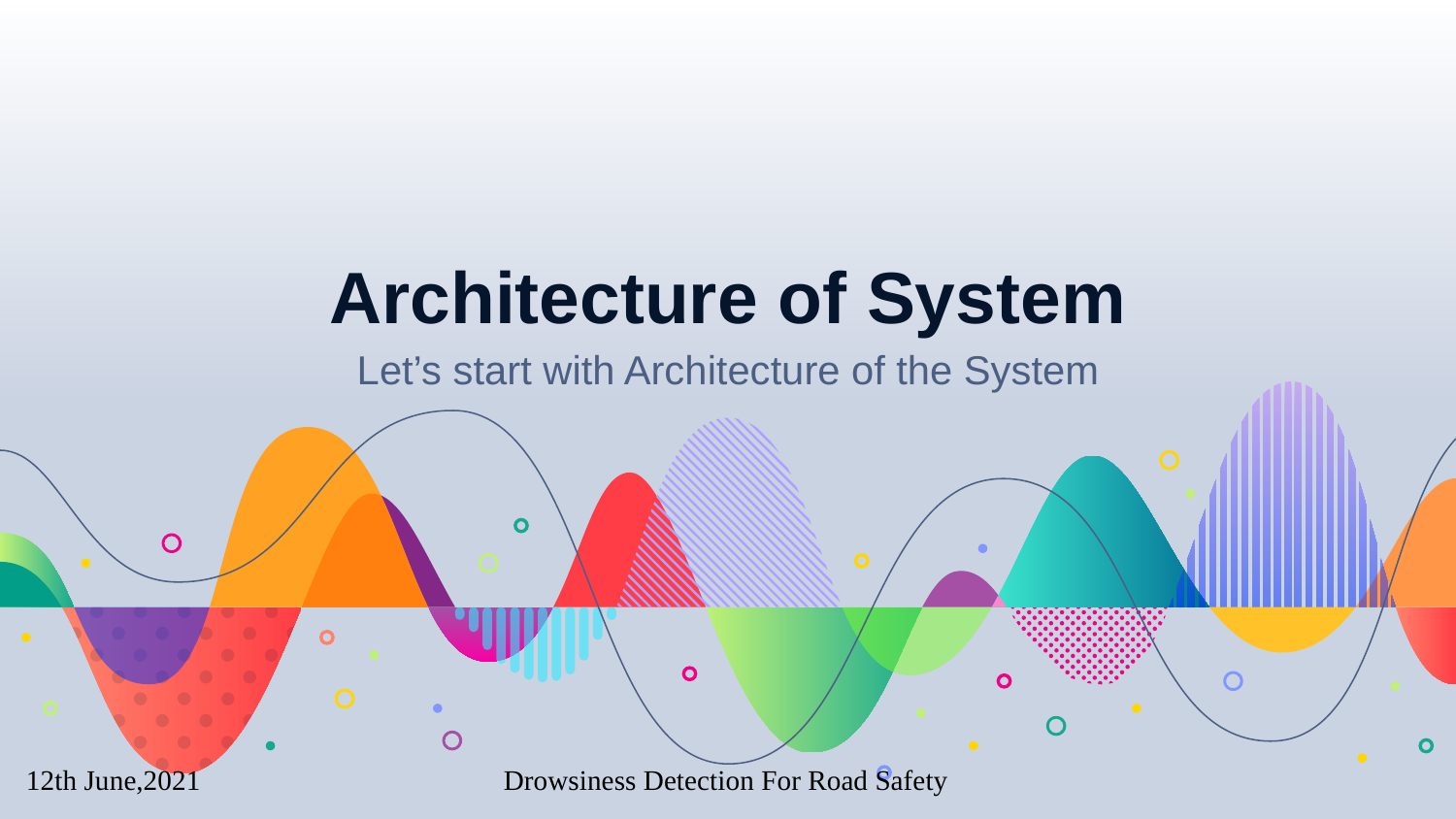

# Architecture of System
Let’s start with Architecture of the System